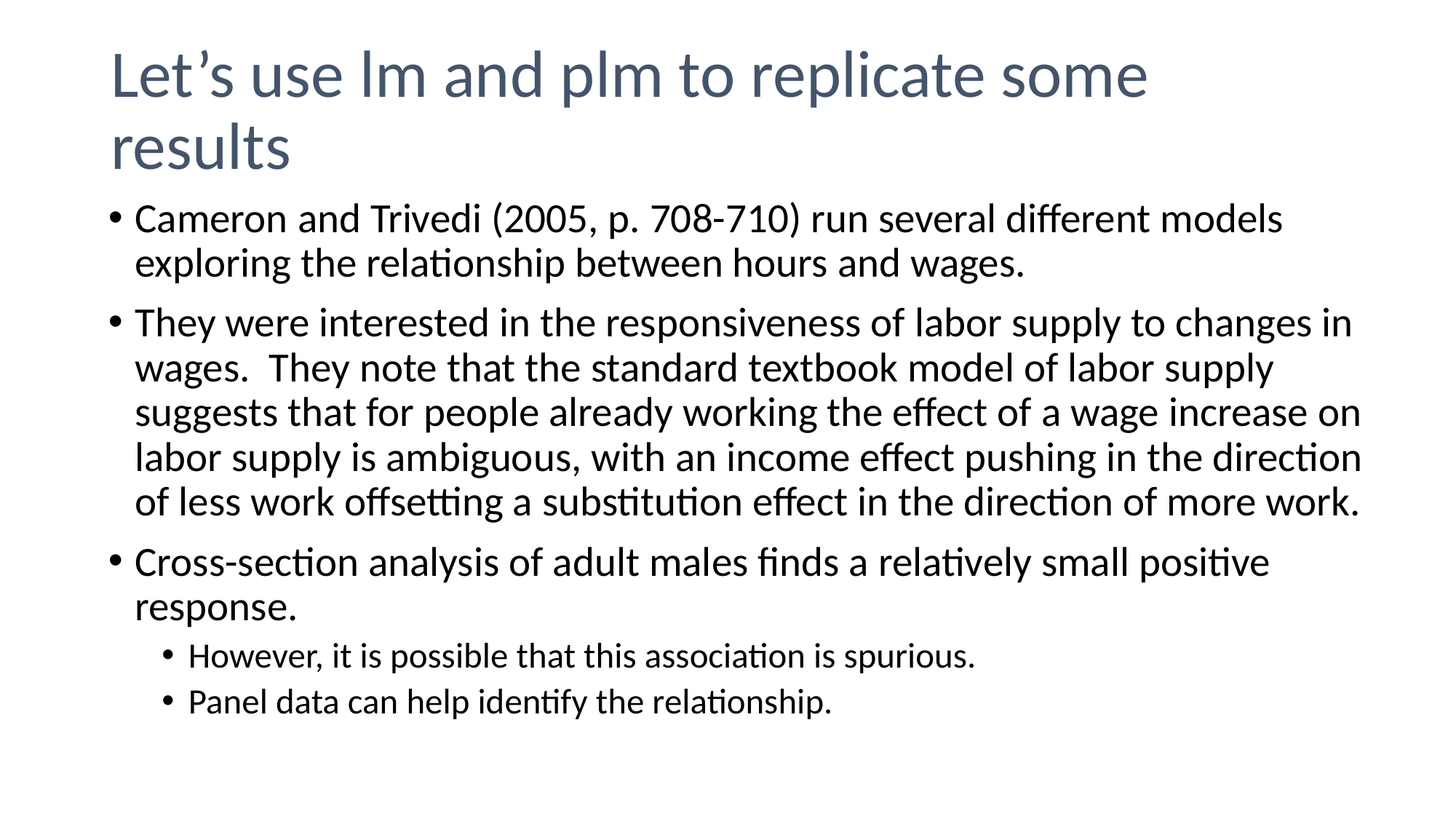

Let’s use lm and plm to replicate some results
Cameron and Trivedi (2005, p. 708-710) run several different models exploring the relationship between hours and wages.
They were interested in the responsiveness of labor supply to changes in wages.  They note that the standard textbook model of labor supply suggests that for people already working the effect of a wage increase on labor supply is ambiguous, with an income effect pushing in the direction of less work offsetting a substitution effect in the direction of more work.
Cross-section analysis of adult males finds a relatively small positive response.
However, it is possible that this association is spurious.
Panel data can help identify the relationship.